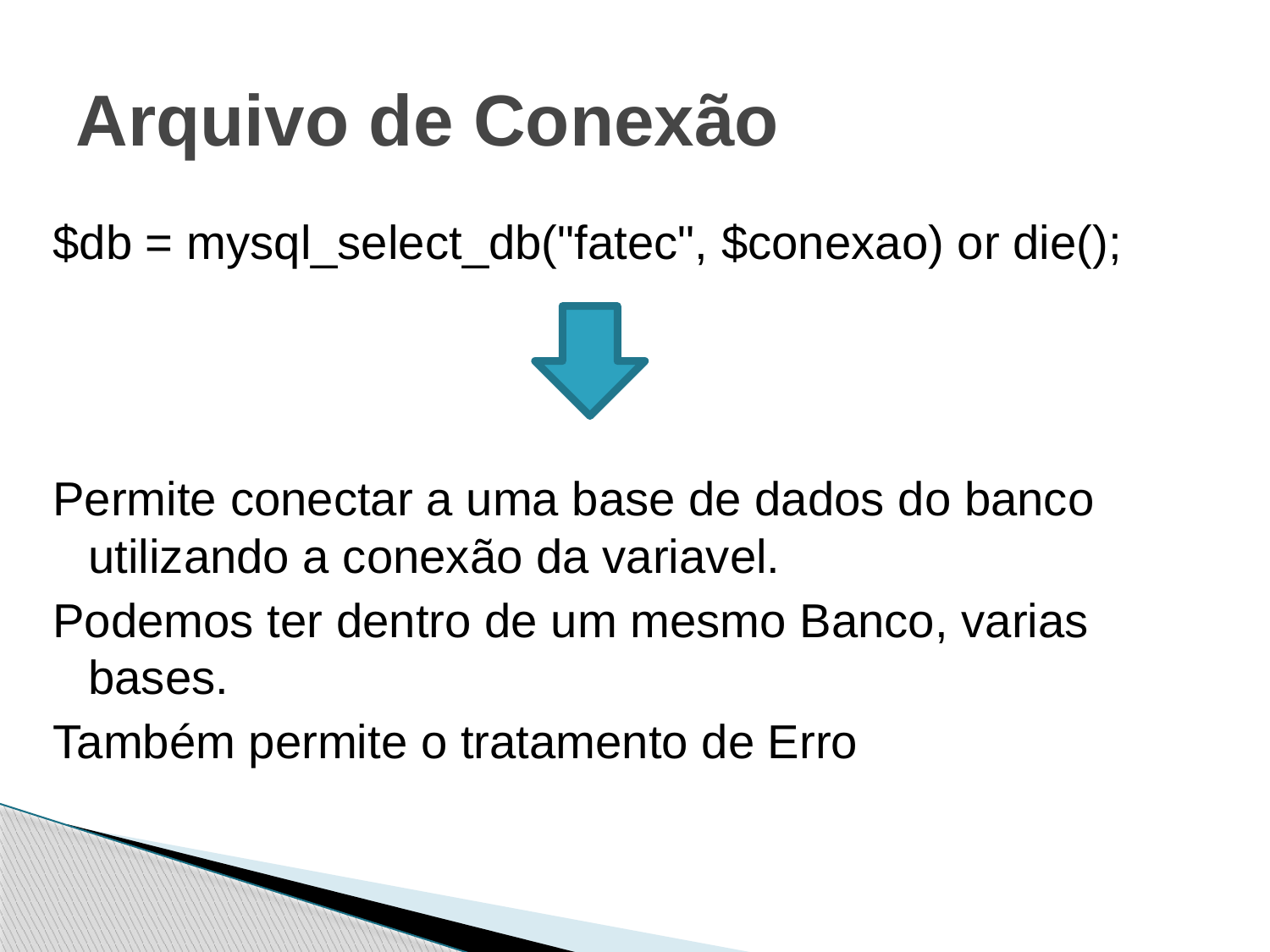

# Arquivo de Conexão
$db = mysql_select_db("fatec", $conexao) or die();

Permite conectar a uma base de dados do banco utilizando a conexão da variavel.
Podemos ter dentro de um mesmo Banco, varias bases.
Também permite o tratamento de Erro